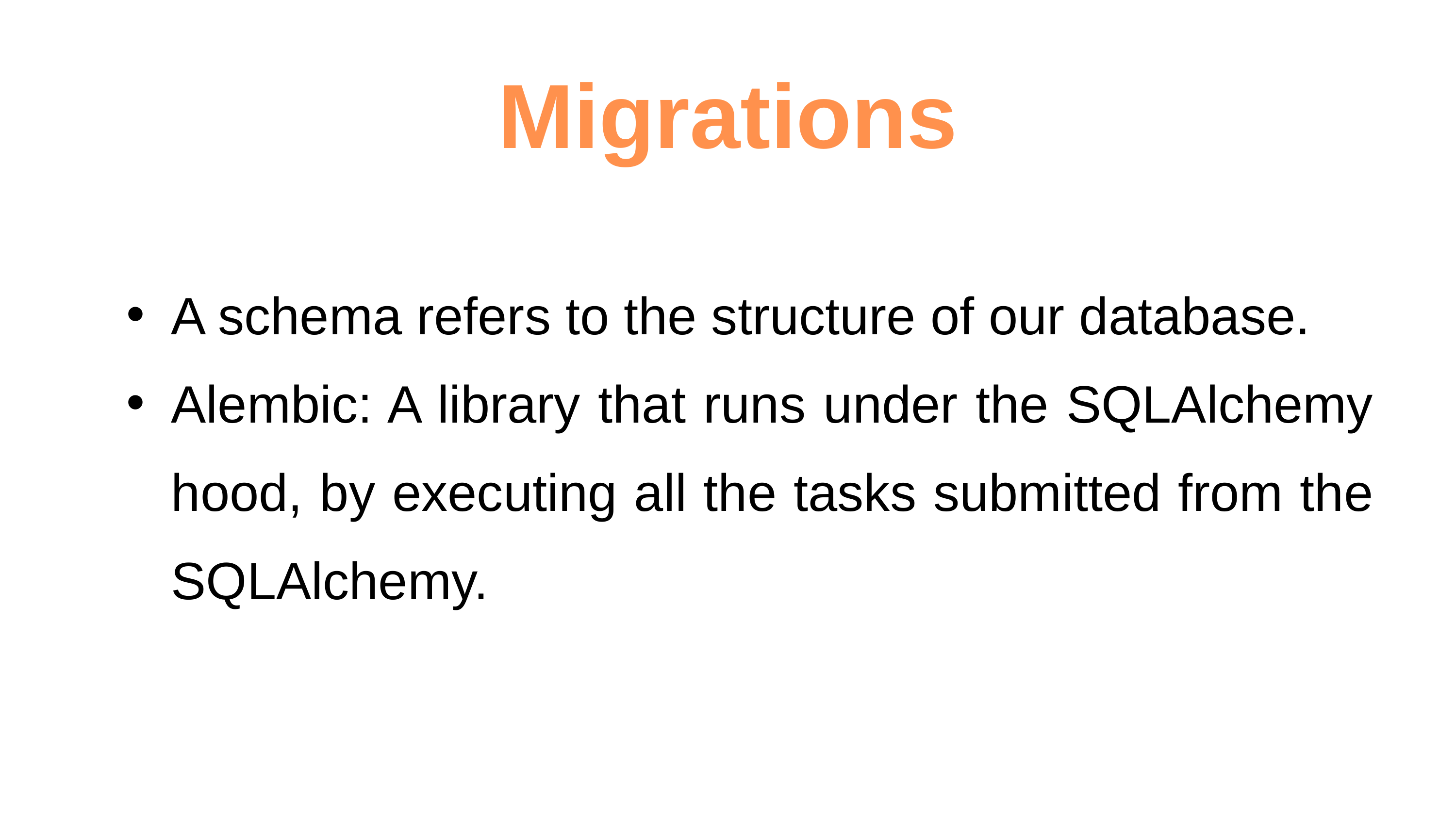

Migrations
A schema refers to the structure of our database.
Alembic: A library that runs under the SQLAlchemy hood, by executing all the tasks submitted from the SQLAlchemy.